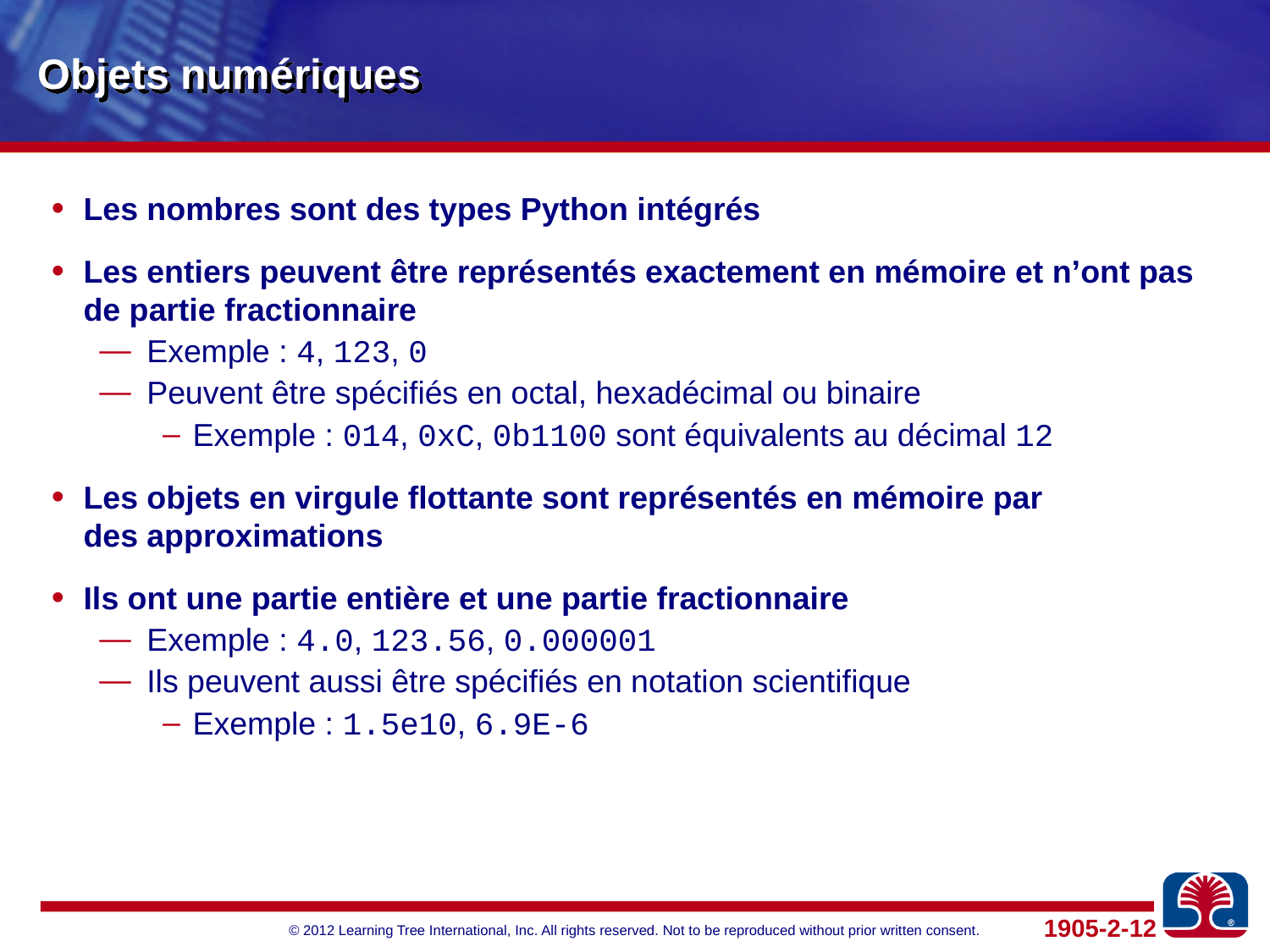

# Objets numériques
Les nombres sont des types Python intégrés
Les entiers peuvent être représentés exactement en mémoire et n’ont pas de partie fractionnaire
Exemple : 4, 123, 0
Peuvent être spécifiés en octal, hexadécimal ou binaire
Exemple : 014, 0xC, 0b1100 sont équivalents au décimal 12
Les objets en virgule flottante sont représentés en mémoire par
des approximations
Ils ont une partie entière et une partie fractionnaire
Exemple : 4.0, 123.56, 0.000001
Ils peuvent aussi être spécifiés en notation scientifique
Exemple : 1.5e10, 6.9E-6